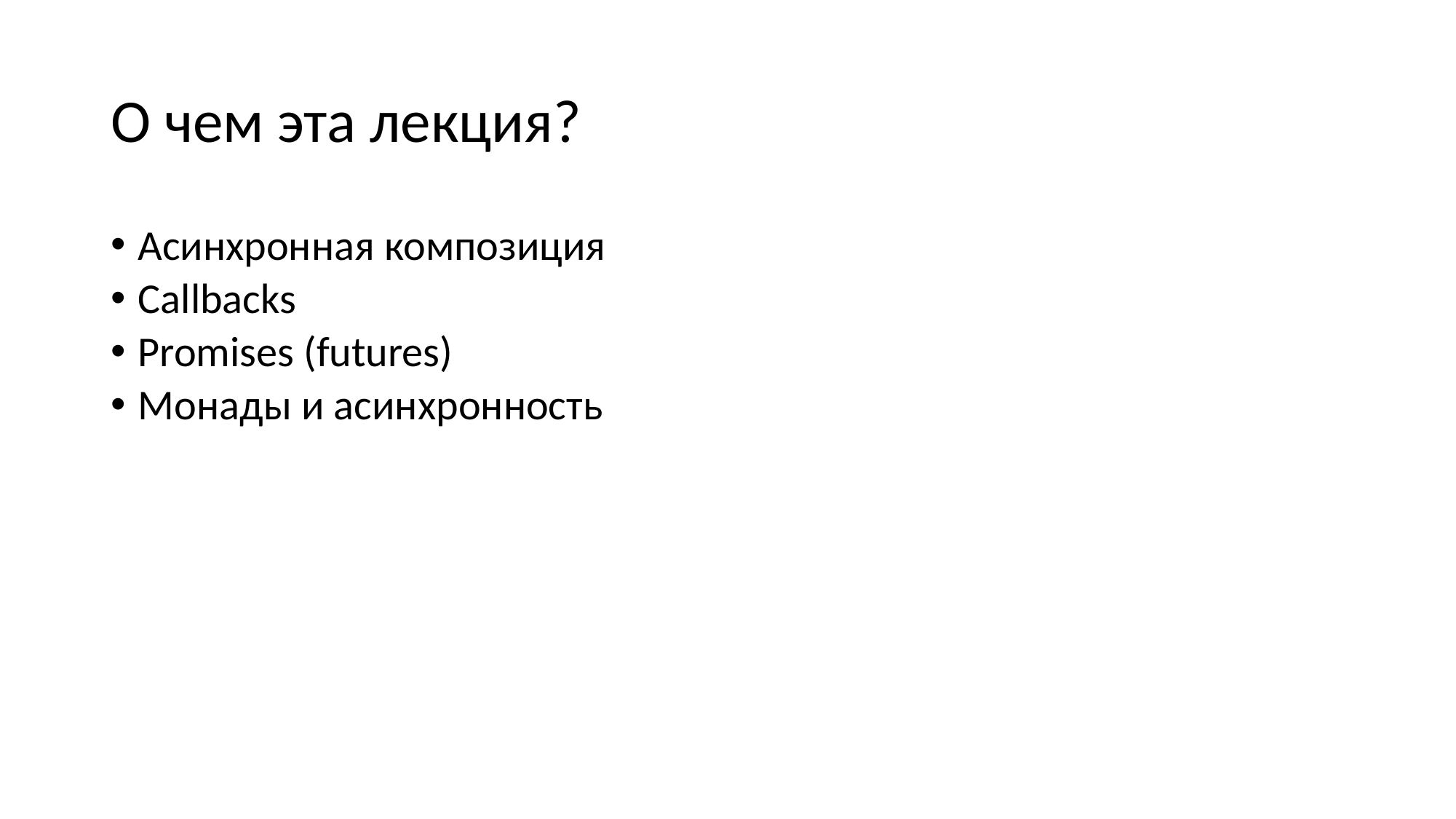

# О чем эта лекция?
Асинхронная композиция
Callbacks
Promises (futures)
Монады и асинхронность